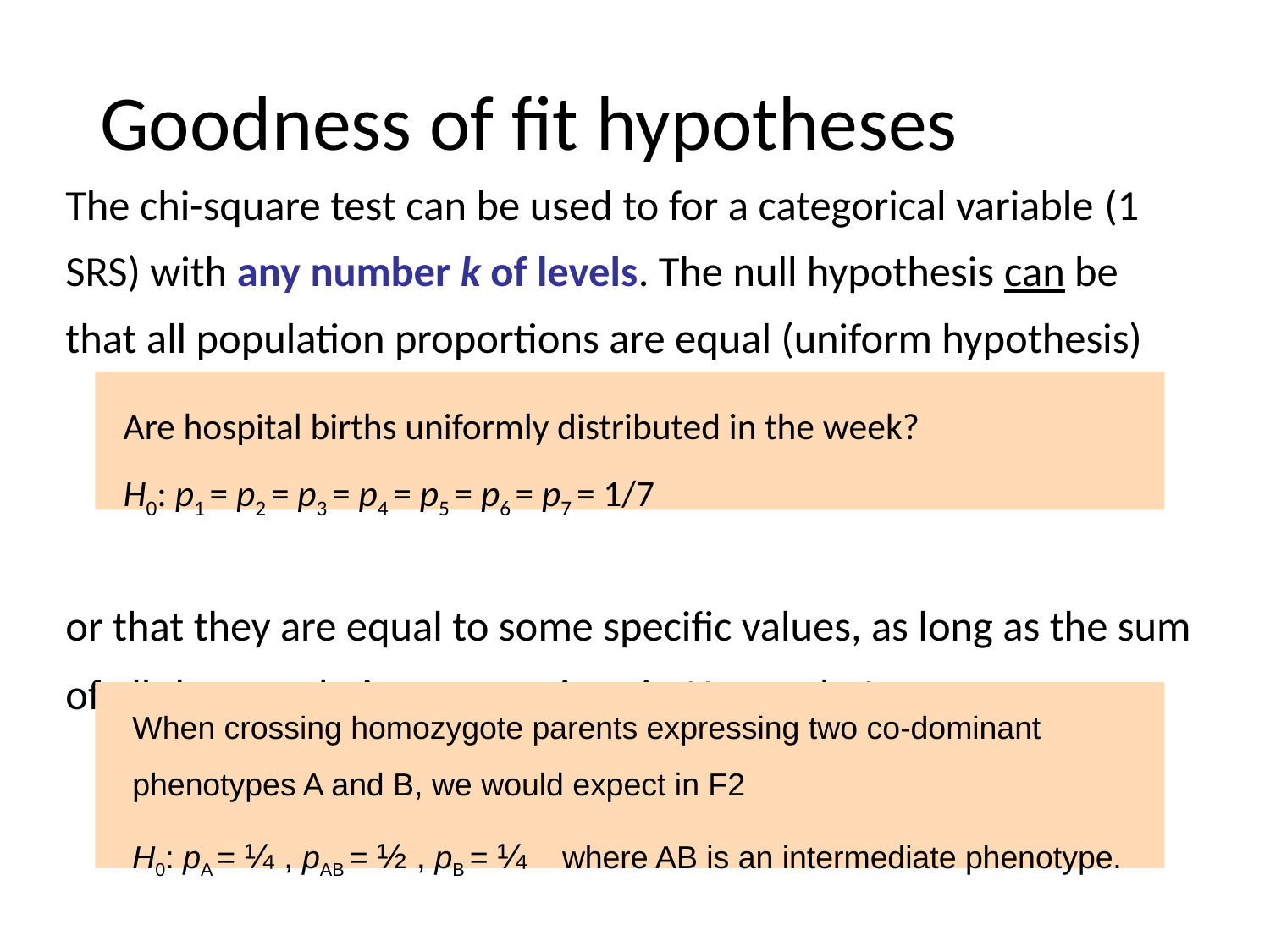

# Goodness of fit hypotheses
The chi-square test can be used to for a categorical variable (1 SRS) with any number k of levels. The null hypothesis can be that all population proportions are equal (uniform hypothesis)
Are hospital births uniformly distributed in the week?
H0: p1 = p2 = p3 = p4 = p5 = p6 = p7 = 1/7
or that they are equal to some specific values, as long as the sum of all the population proportions in H0 equals 1.

When crossing homozygote parents expressing two co-dominant phenotypes A and B, we would expect in F2
H0: pA = ¼ , pAB = ½ , pB = ¼    where AB is an intermediate phenotype.